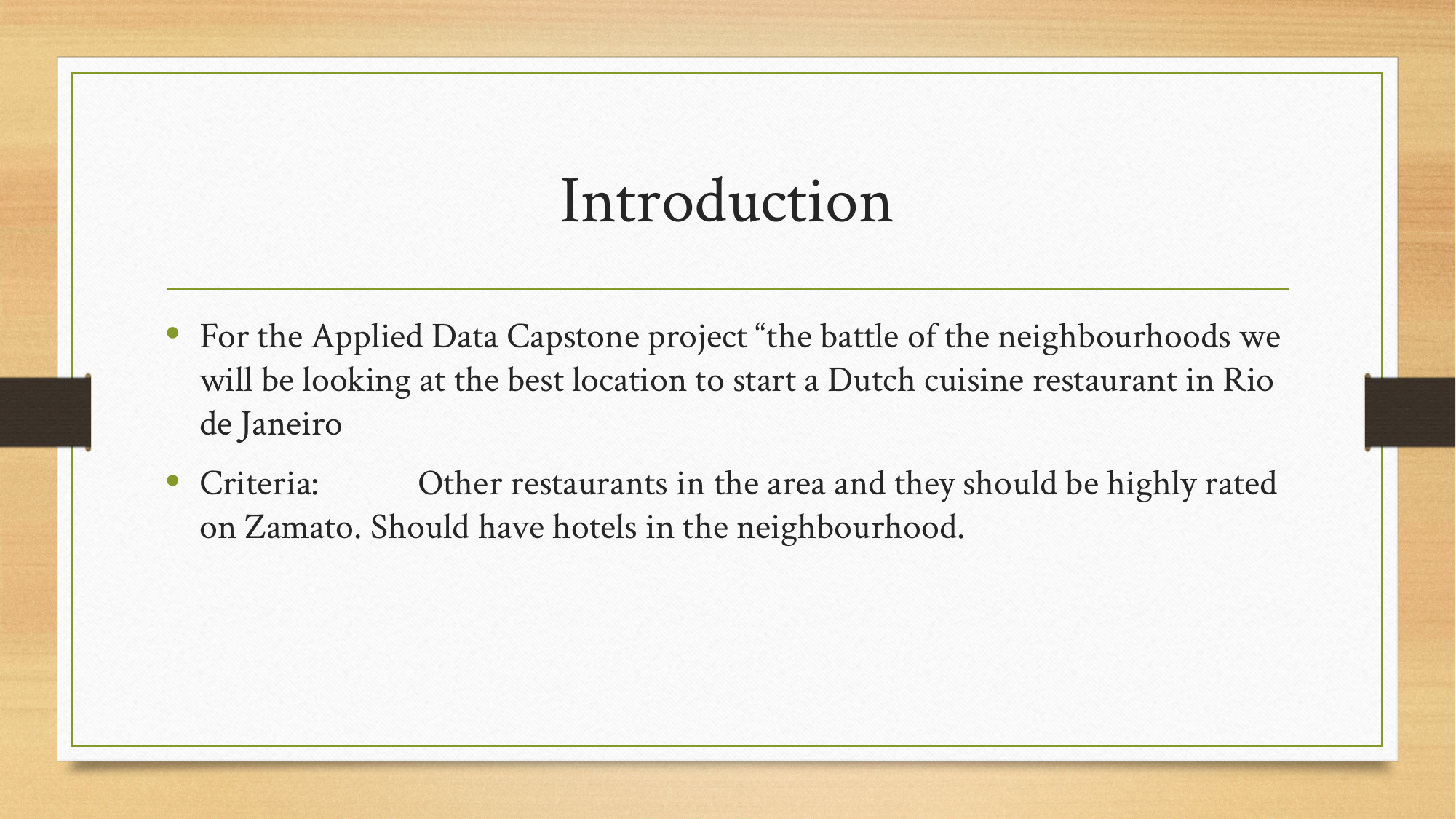

# Introduction
For the Applied Data Capstone project “the battle of the neighbourhoods we will be looking at the best location to start a Dutch cuisine restaurant in Rio de Janeiro
Criteria:	Other restaurants in the area and they should be highly rated on Zamato. Should have hotels in the neighbourhood.